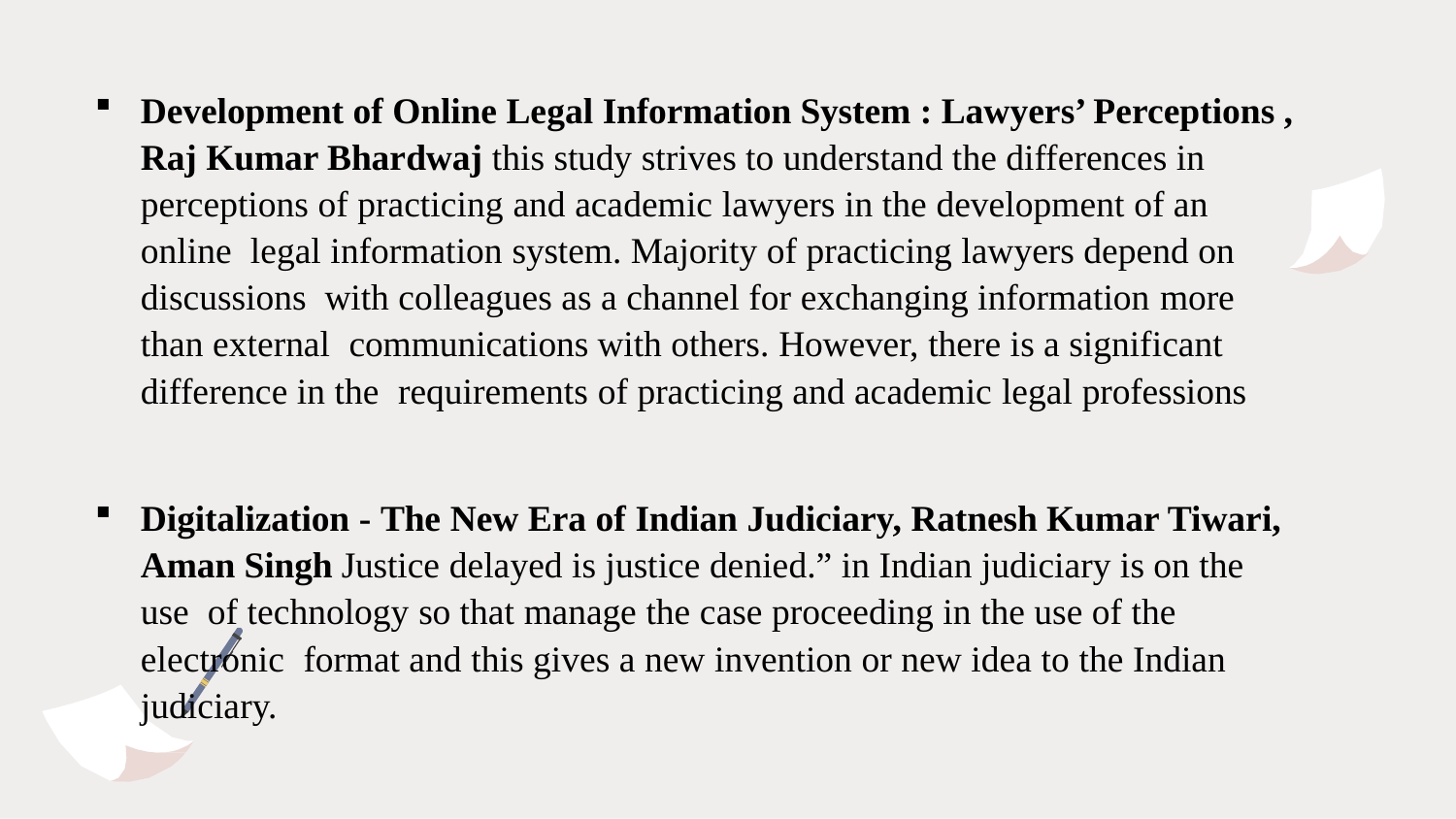

Development of Online Legal Information System : Lawyers’ Perceptions ,  Raj Kumar Bhardwaj this study strives to understand the differences in  perceptions of practicing and academic lawyers in the development of an online  legal information system. Majority of practicing lawyers depend on discussions  with colleagues as a channel for exchanging information more than external  communications with others. However, there is a significant difference in the  requirements of practicing and academic legal professions

Digitalization - The New Era of Indian Judiciary, Ratnesh Kumar Tiwari,  Aman Singh Justice delayed is justice denied.” in Indian judiciary is on the use  of technology so that manage the case proceeding in the use of the electronic  format and this gives a new invention or new idea to the Indian judiciary.